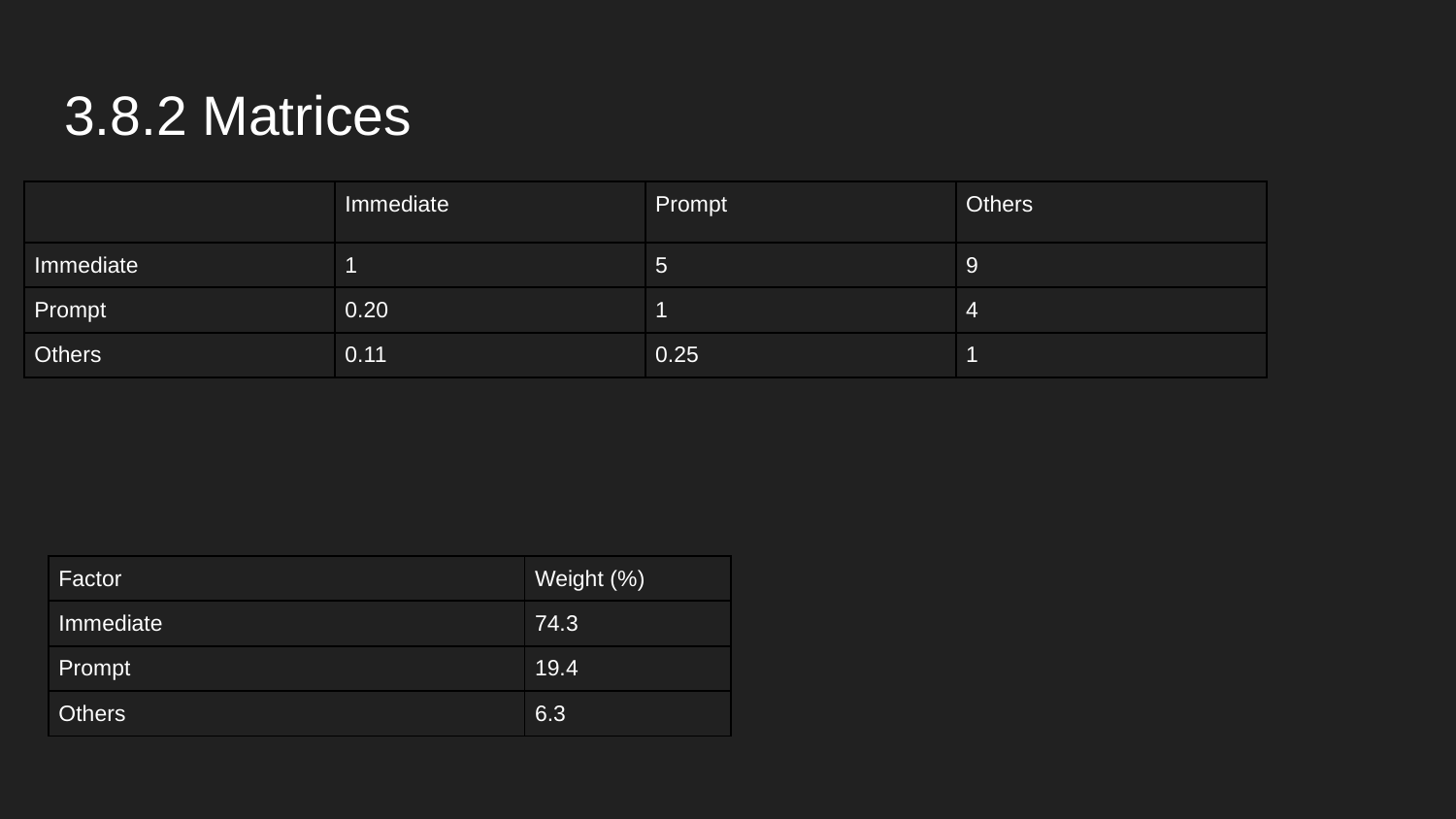

# 3.8.2 Matrices
|  | Immediate | Prompt | Others |
| --- | --- | --- | --- |
| Immediate | 1 | 5 | 9 |
| Prompt | 0.20 | 1 | 4 |
| Others | 0.11 | 0.25 | 1 |
| Factor | Weight (%) |
| --- | --- |
| Immediate | 74.3 |
| Prompt | 19.4 |
| Others | 6.3 |